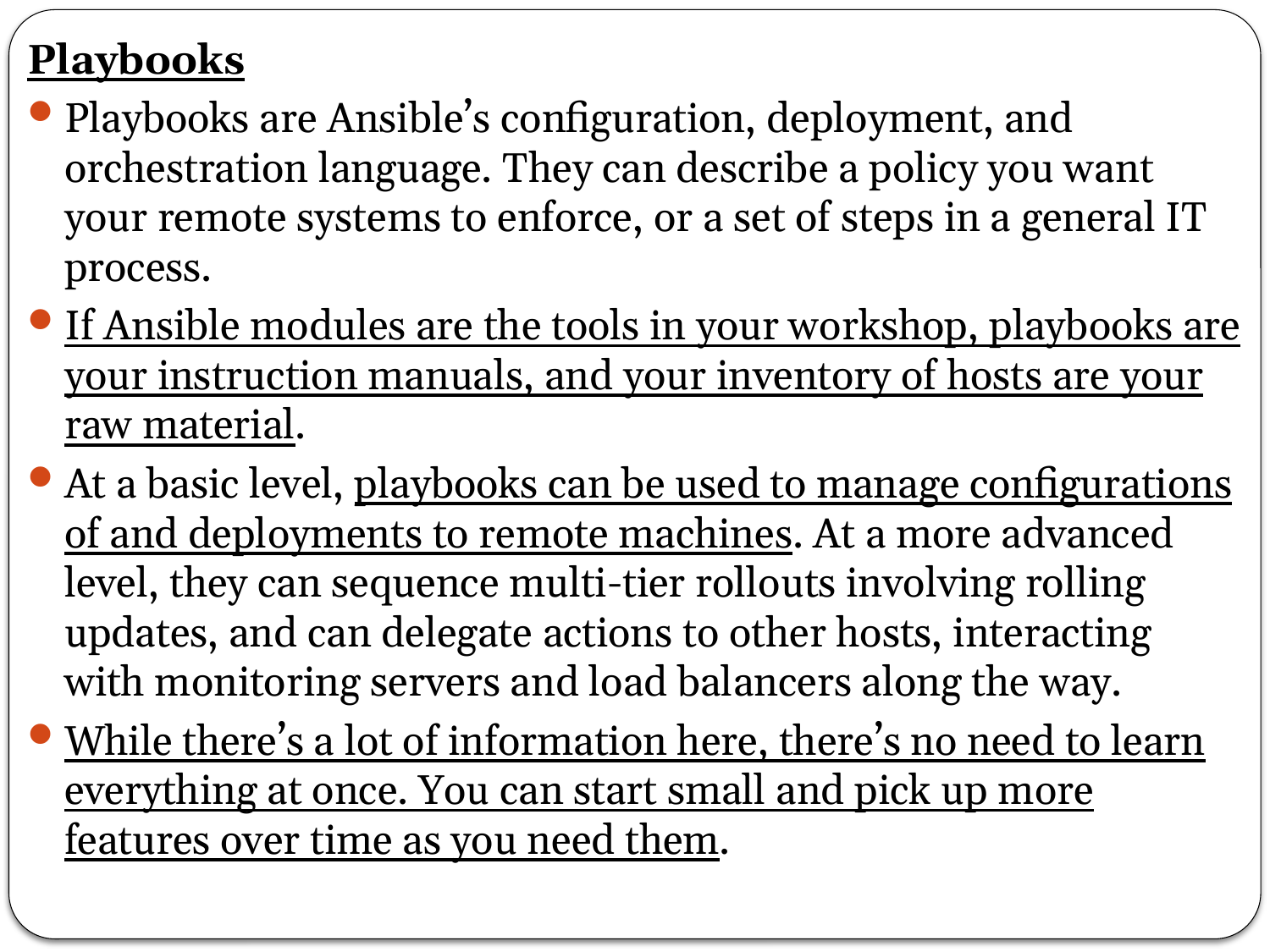

Playbooks
Playbooks are Ansible’s configuration, deployment, and orchestration language. They can describe a policy you want your remote systems to enforce, or a set of steps in a general IT process.
If Ansible modules are the tools in your workshop, playbooks are your instruction manuals, and your inventory of hosts are your raw material.
At a basic level, playbooks can be used to manage configurations of and deployments to remote machines. At a more advanced level, they can sequence multi-tier rollouts involving rolling updates, and can delegate actions to other hosts, interacting with monitoring servers and load balancers along the way.
While there’s a lot of information here, there’s no need to learn everything at once. You can start small and pick up more features over time as you need them.